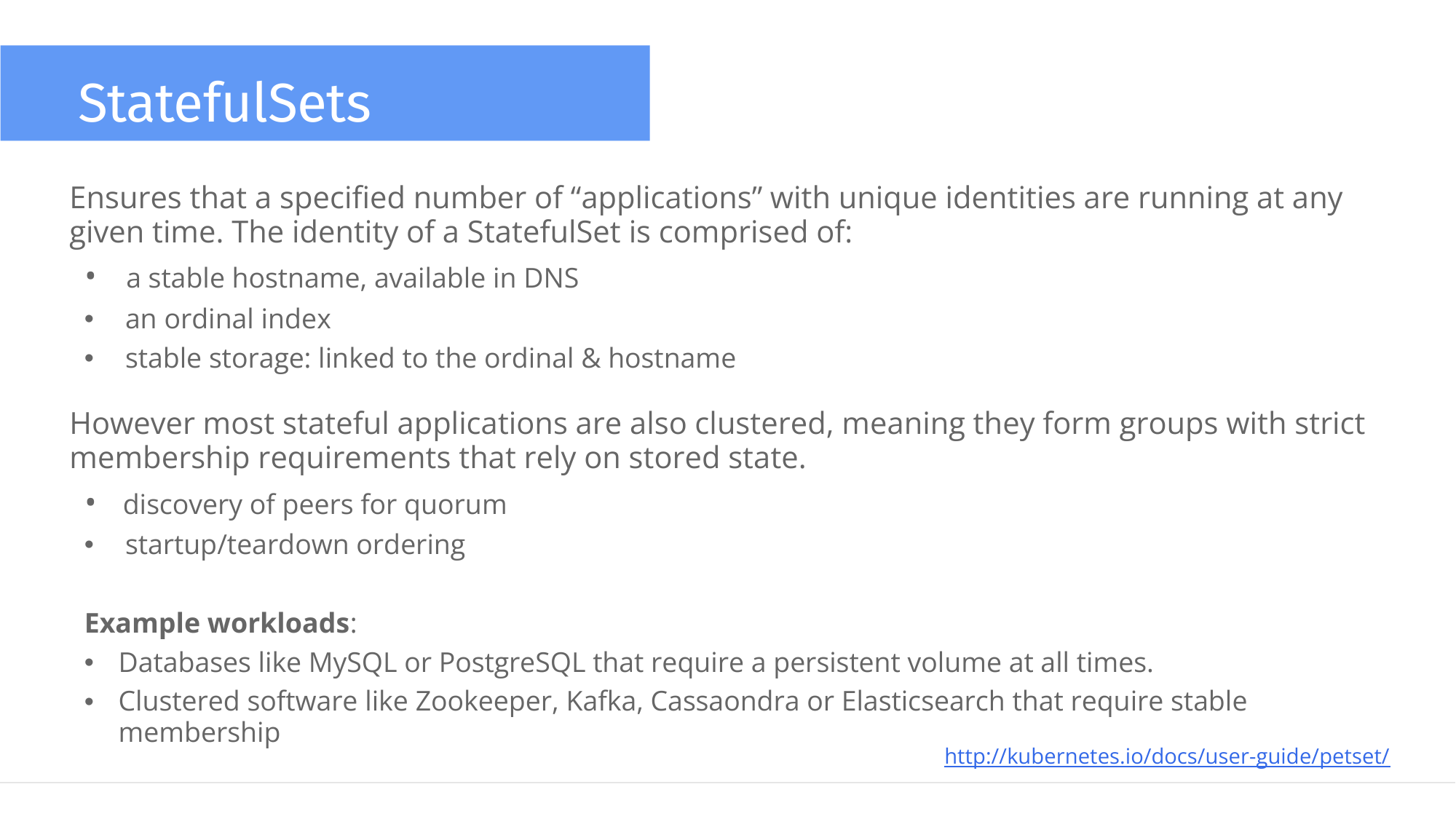

# StatefulSets

Ensures that a specified number of “applications” with unique identities are running at any given time. The identity of a StatefulSet is comprised of:
•   a stable hostname, available in DNS
an ordinal index
stable storage: linked to the ordinal & hostname
However most stateful applications are also clustered, meaning they form groups with strict membership requirements that rely on stored state.
•   discovery of peers for quorum
startup/teardown ordering

Example workloads:
Databases like MySQL or PostgreSQL that require a persistent volume at all times.
Clustered software like Zookeeper, Kafka, Cassaondra or Elasticsearch that require stable membership

http://kubernetes.io/docs/user-guide/petset/